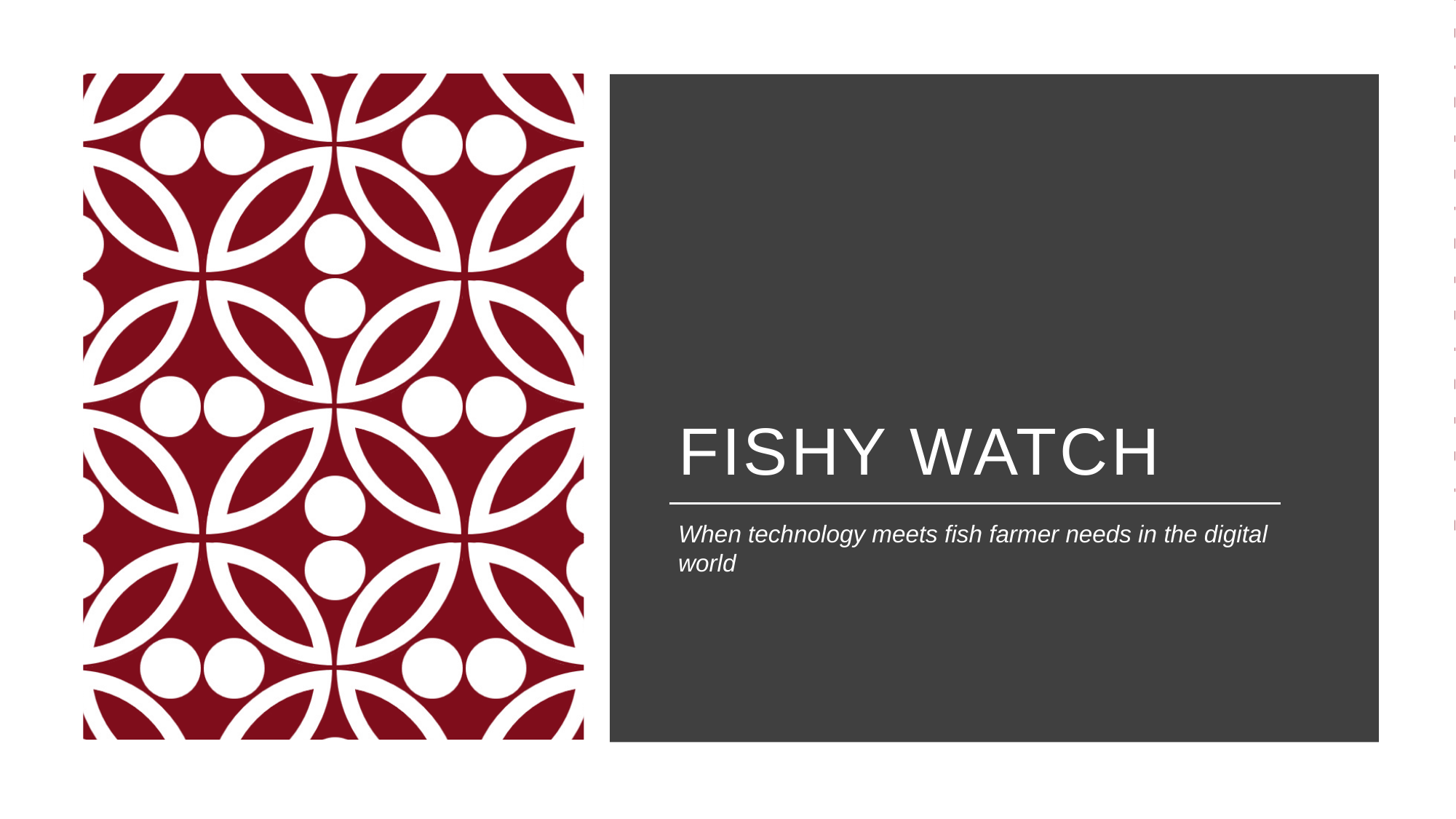

# FISHY WATCH
When technology meets fish farmer needs in the digital world